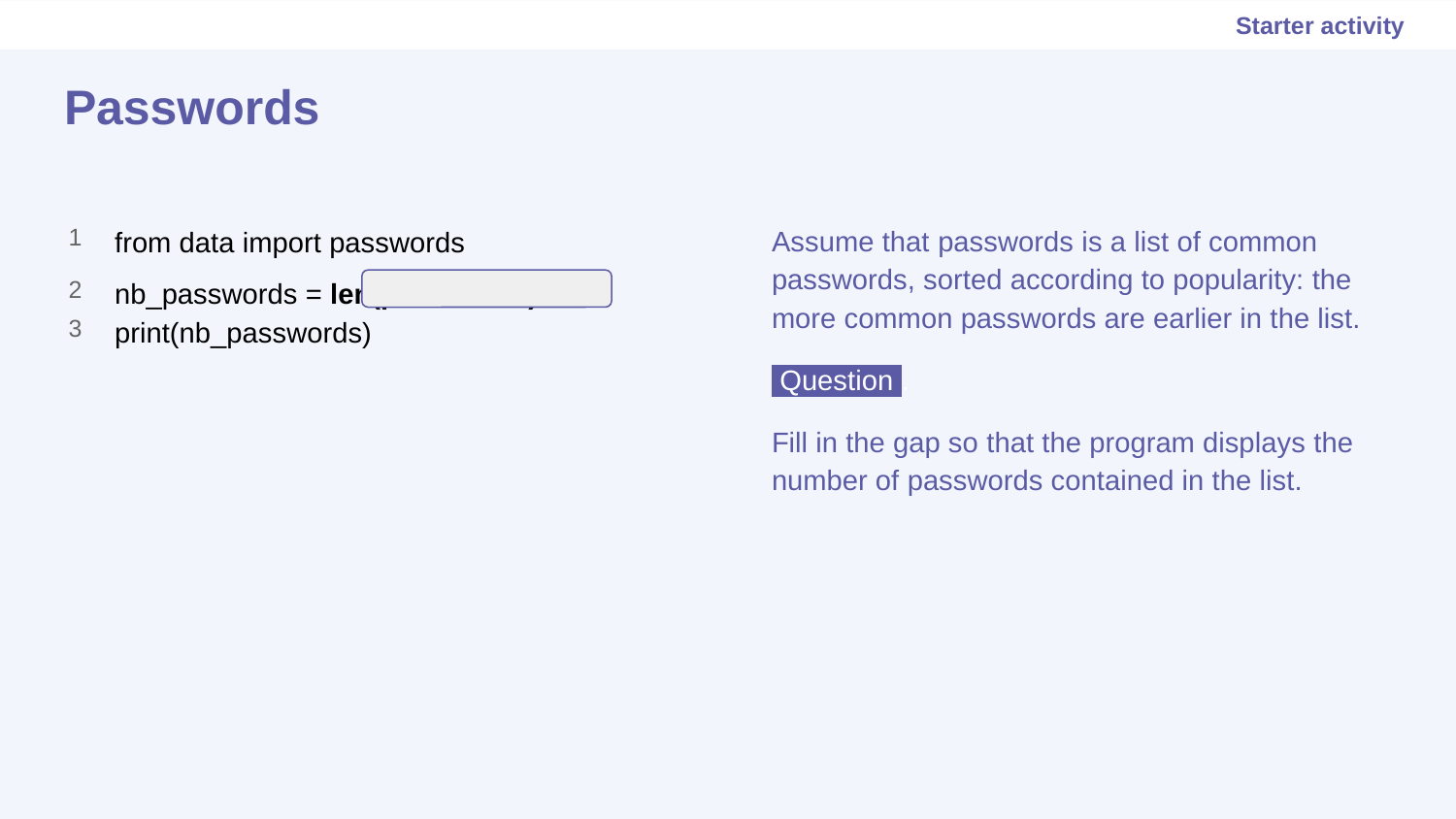

Starter activity
Passwords
from data import passwords
nb_passwords = len(passwords)
print(nb_passwords)
Assume that passwords is a list of common passwords, sorted according to popularity: the more common passwords are earlier in the list.
 Question .
Fill in the gap so that the program displays the number of passwords contained in the list.
1
2
3